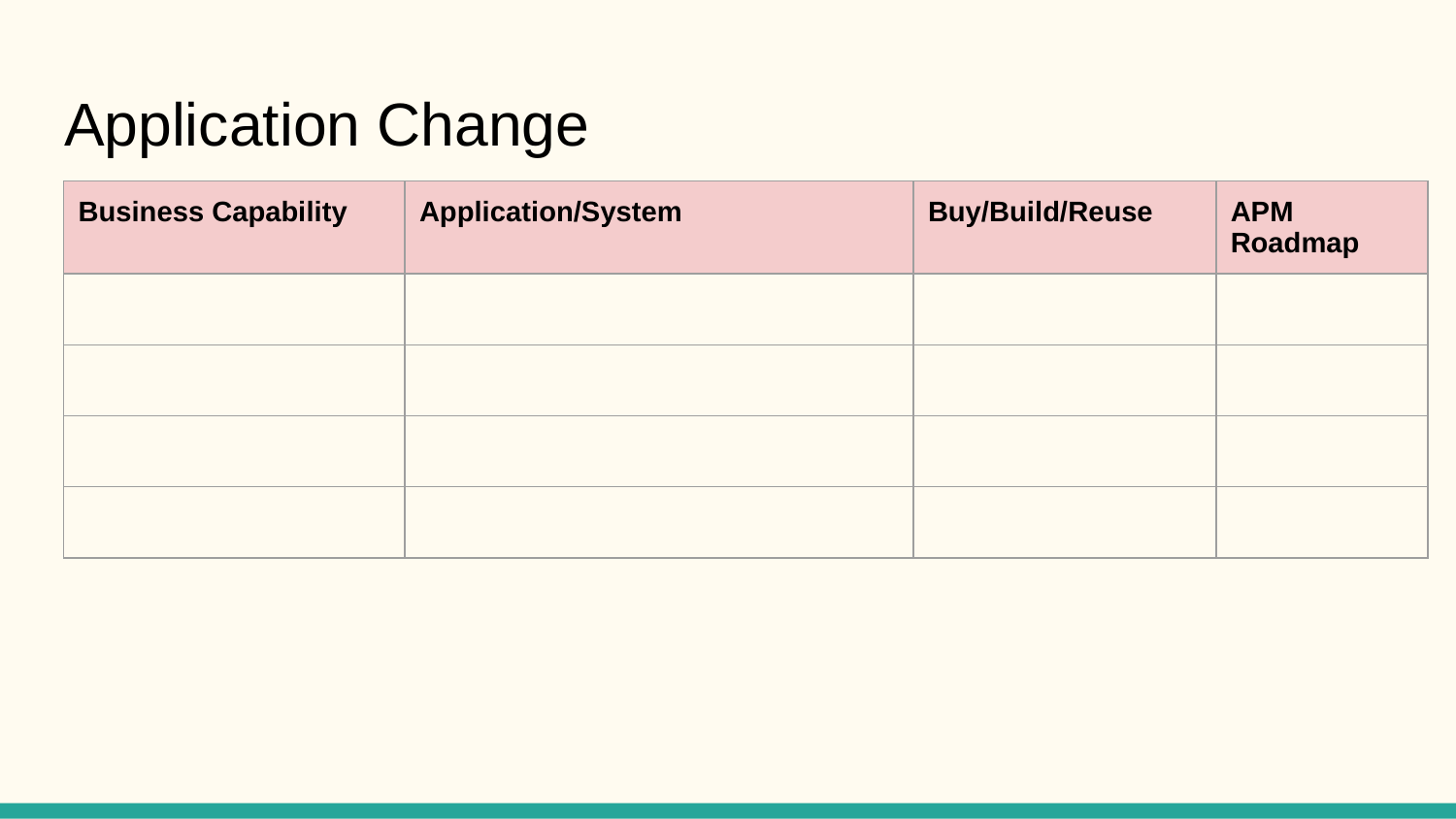

# Application Change
| Business Capability | Application/System | Buy/Build/Reuse | APM Roadmap |
| --- | --- | --- | --- |
|  |  |  |  |
|  |  |  |  |
|  |  |  |  |
|  |  |  |  |